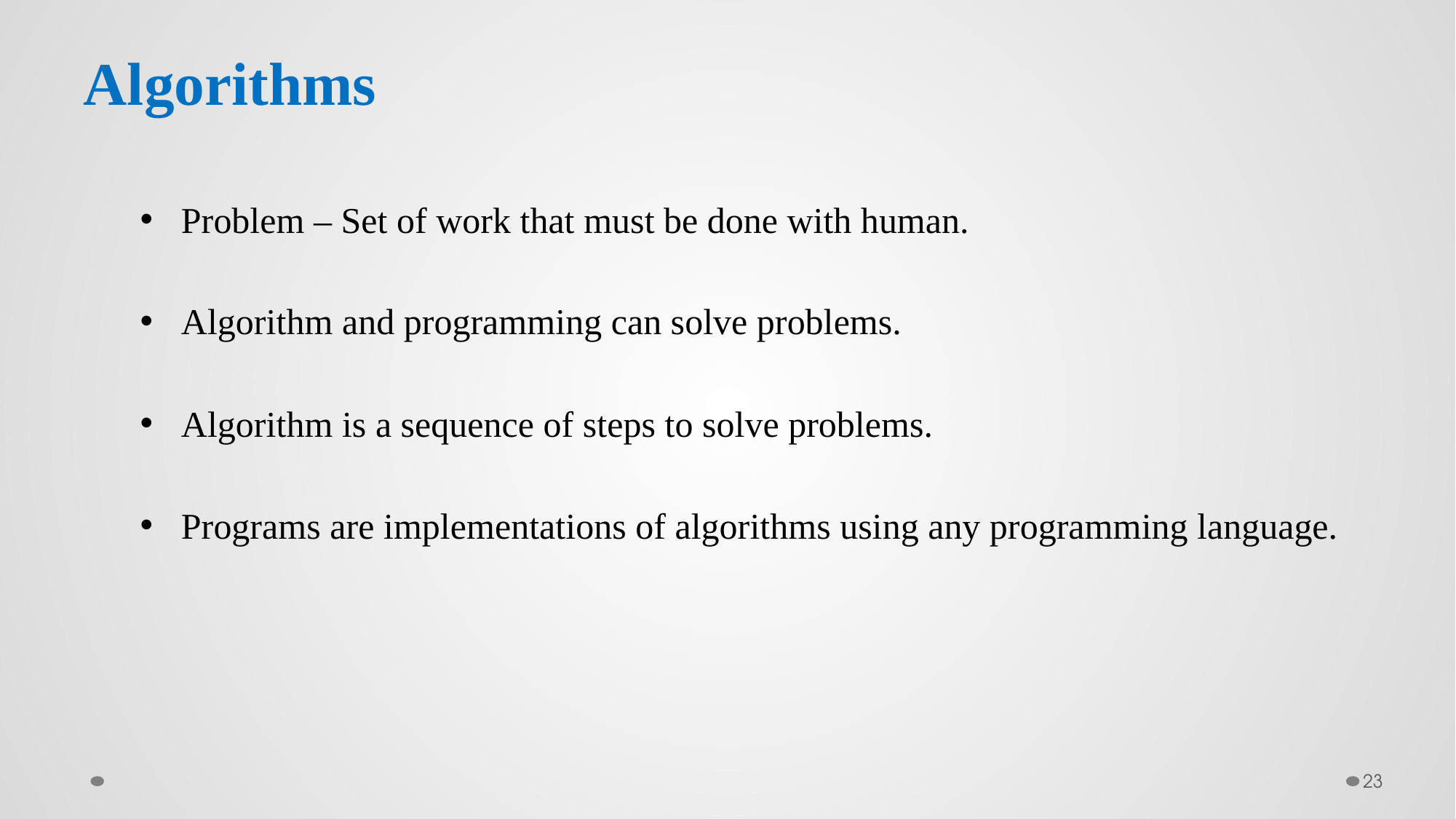

# Algorithms
Problem – Set of work that must be done with human.

Algorithm and programming can solve problems.

Algorithm is a sequence of steps to solve problems.

Programs are implementations of algorithms using any programming language.

23